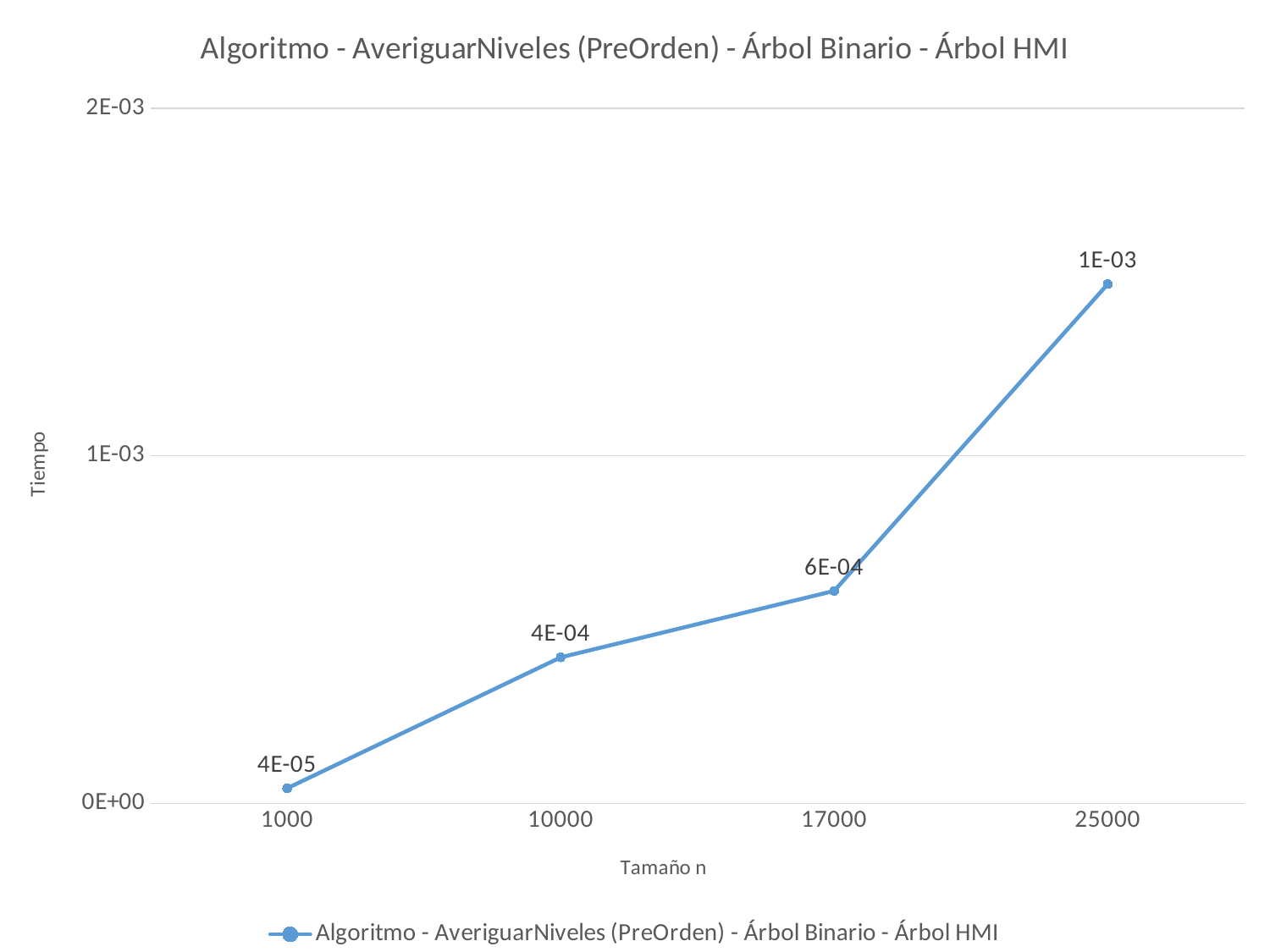

### Chart:

| Category | Algoritmo - AveriguarNiveles (PreOrden) - Árbol Binario - Árbol HMI |
|---|---|
| 1000 | 4.33922e-05 |
| 10000 | 0.000420094 |
| 17000 | 0.000611305 |
| 25000 | 0.00149393 |